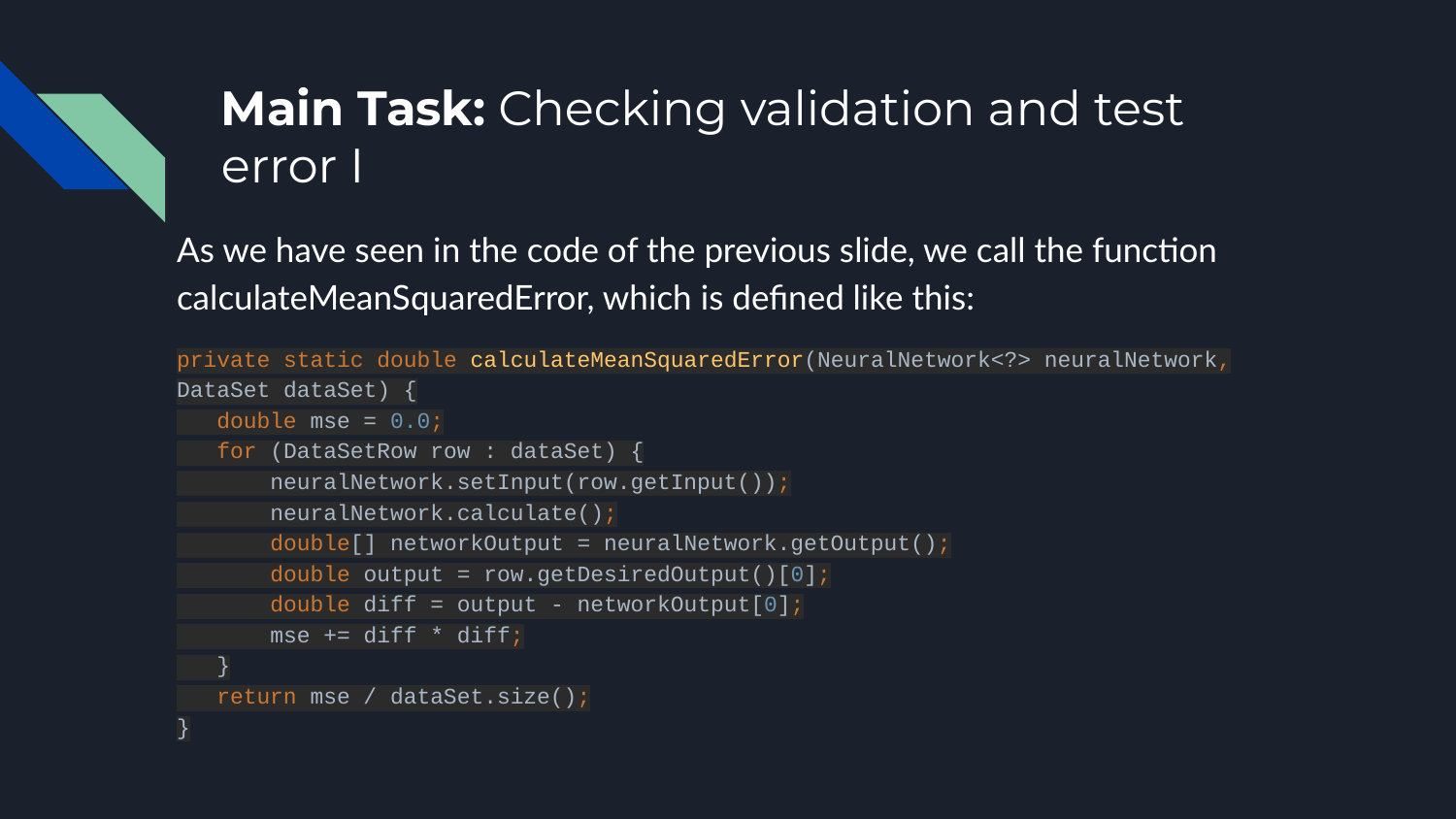

# Main Task: Checking validation and test error I
As we have seen in the code of the previous slide, we call the function calculateMeanSquaredError, which is defined like this:
private static double calculateMeanSquaredError(NeuralNetwork<?> neuralNetwork, DataSet dataSet) {
   double mse = 0.0;
   for (DataSetRow row : dataSet) {
       neuralNetwork.setInput(row.getInput());
       neuralNetwork.calculate();
       double[] networkOutput = neuralNetwork.getOutput();
       double output = row.getDesiredOutput()[0];
       double diff = output - networkOutput[0];
       mse += diff * diff;
   }
   return mse / dataSet.size();
}